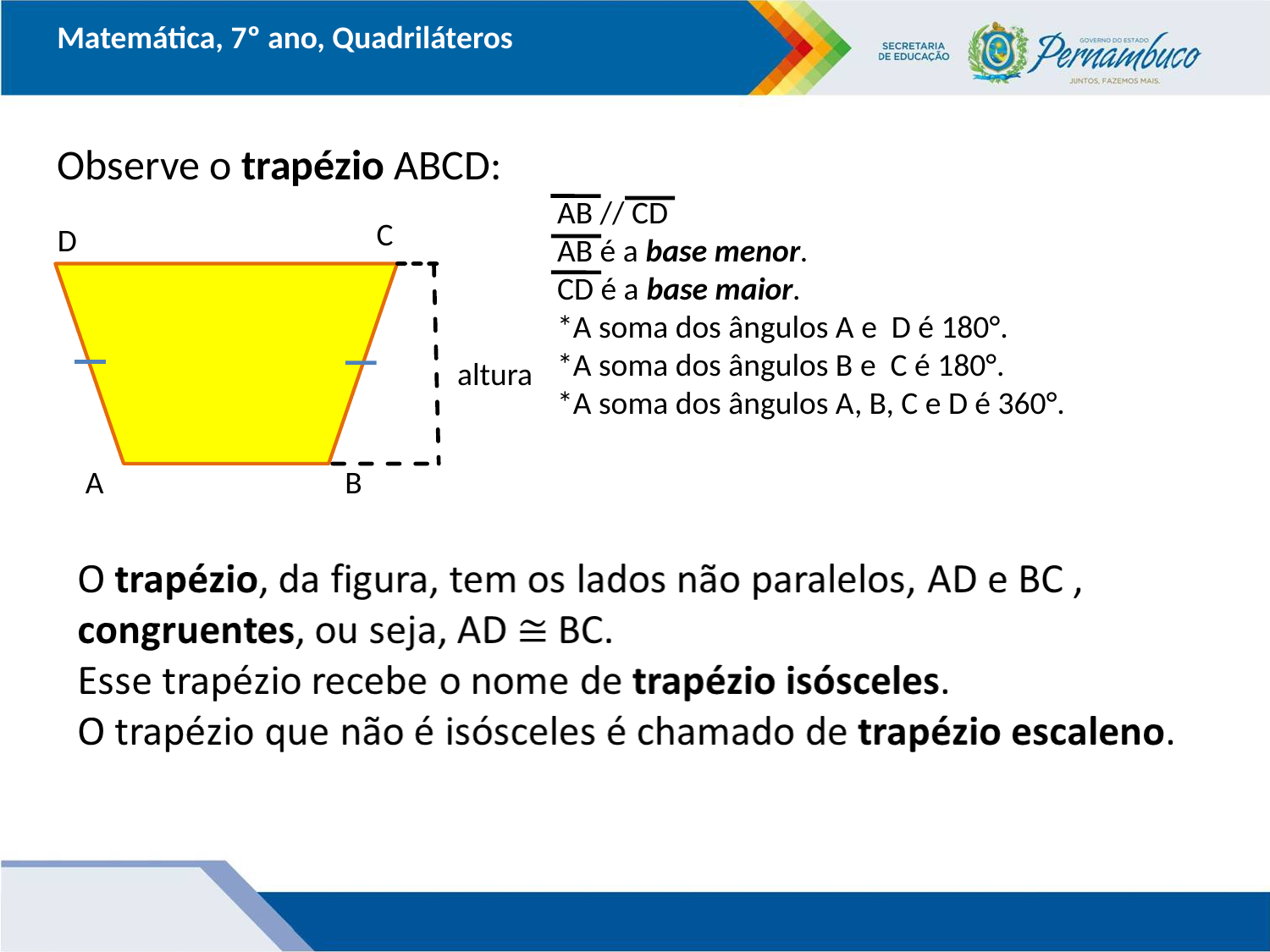

Matemática, 7º ano, Quadriláteros

Observe o trapézio ABCD:
AB // CD
AB é a base menor.
CD é a base maior.
*A soma dos ângulos A e  D é 180°.
*A soma dos ângulos B e  C é 180°.
*A soma dos ângulos A, B, C e D é 360°.

C
D

altura

A
B